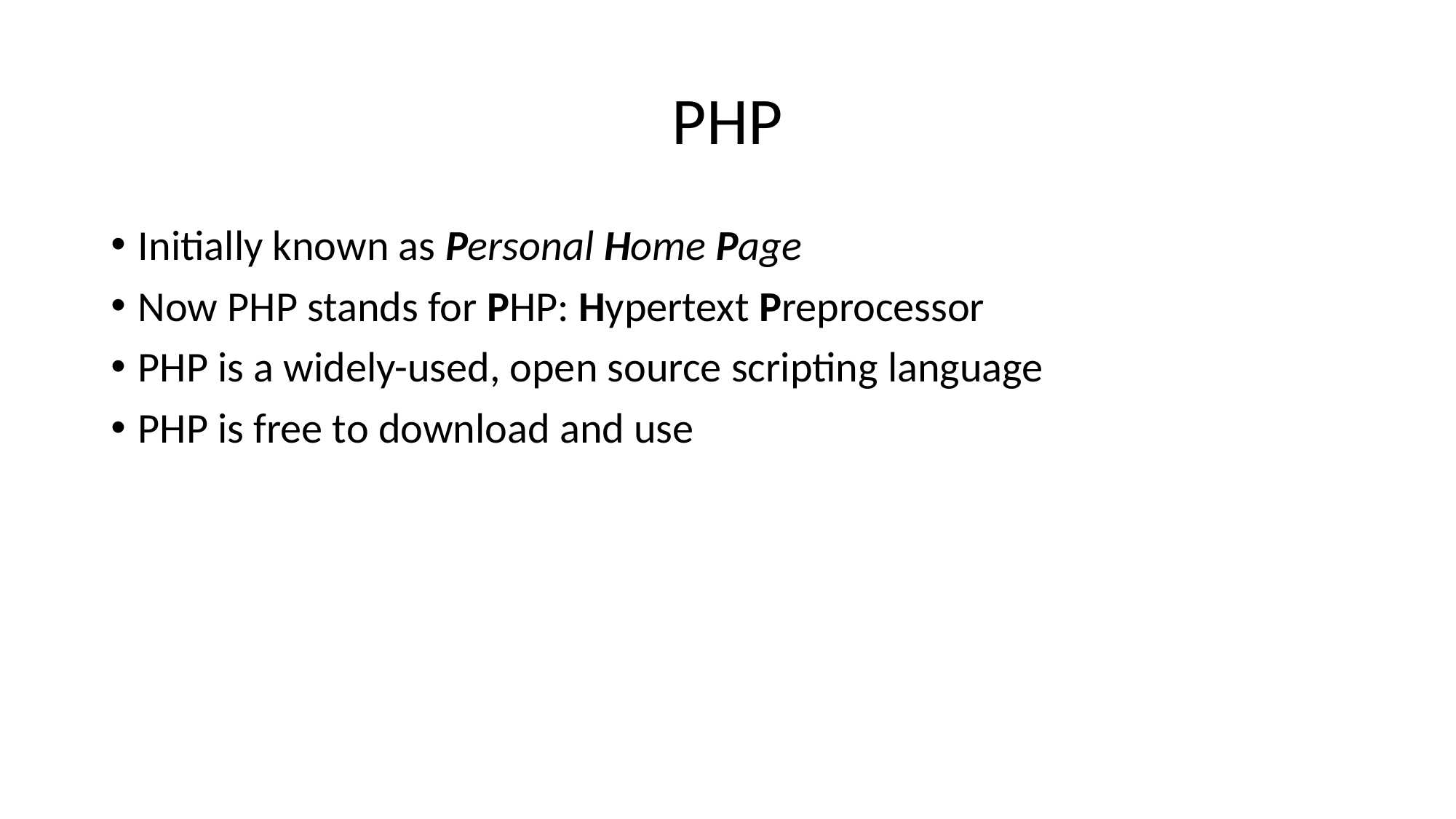

# PHP
Initially known as Personal Home Page
Now PHP stands for PHP: Hypertext Preprocessor
PHP is a widely-used, open source scripting language
PHP is free to download and use